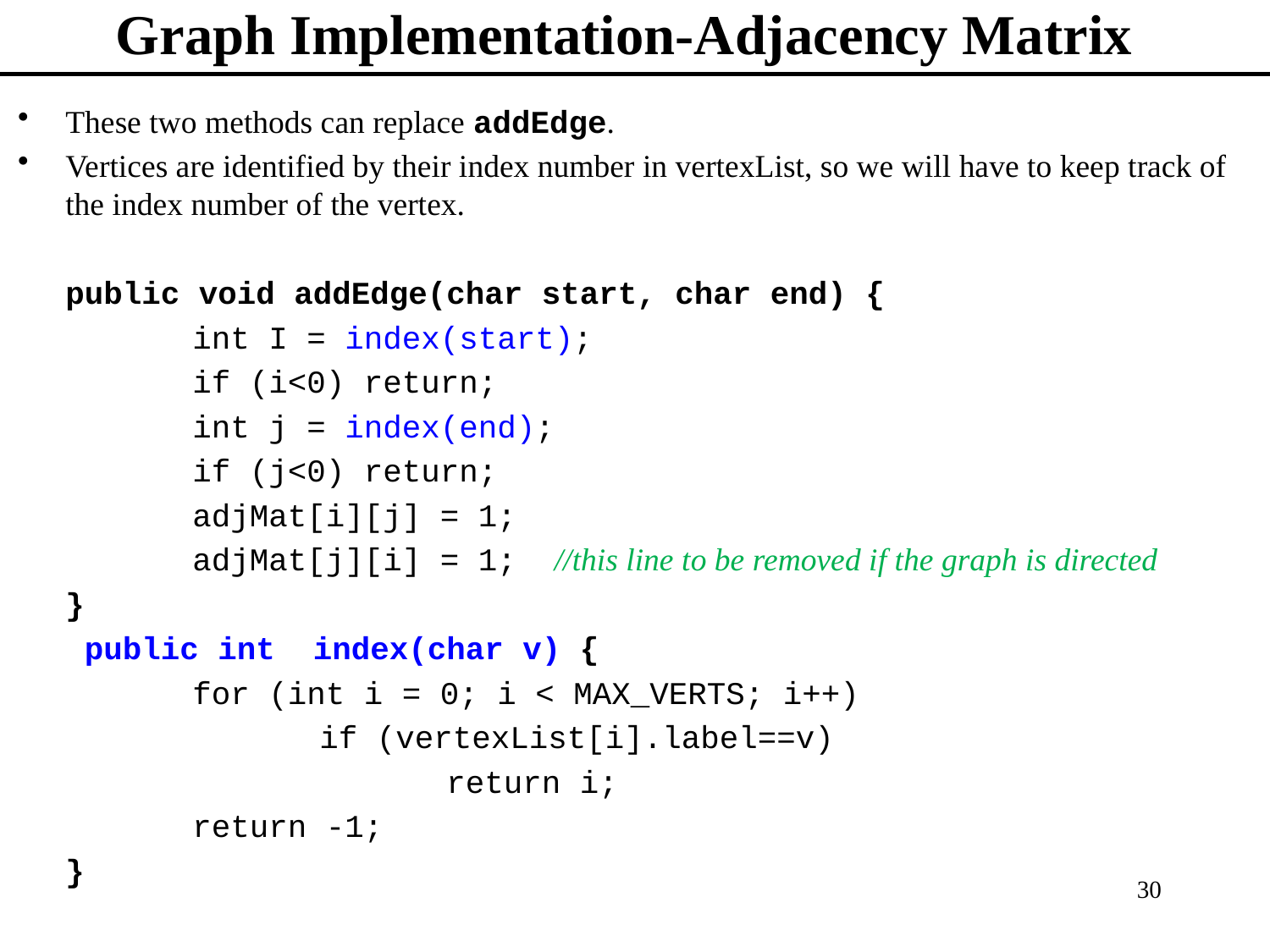

# Graph Implementation-Adjacency Matrix

These two methods can replace addEdge.
Vertices are identified by their index number in vertexList, so we will have to keep track of the index number of the vertex.

	public void addEdge(char start, char end) {
		int I = index(start);
		if (i<0) return;
		int j = index(end);
		if (j<0) return;
		adjMat[i][j] = 1;
		adjMat[j][i] = 1;  //this line to be removed if the graph is directed
	}
	 public int  index(char v) {
		for (int i = 0; i < MAX_VERTS; i++)
			if (vertexList[i].label==v)
				return i;
		return -1;
	}
30